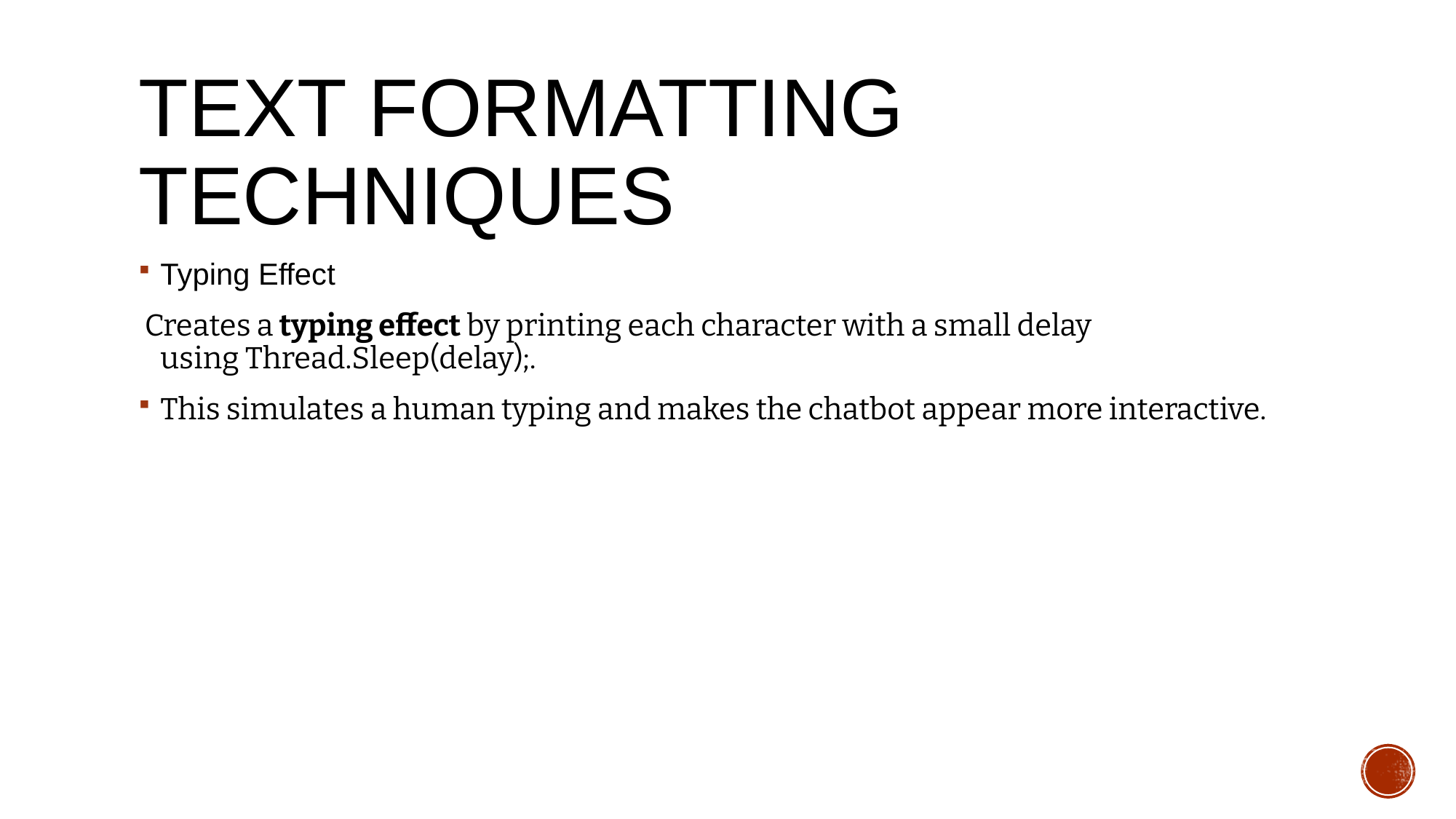

# Text Formatting Techniques
Typing Effect
 Creates a typing effect by printing each character with a small delay using Thread.Sleep(delay);.
This simulates a human typing and makes the chatbot appear more interactive.